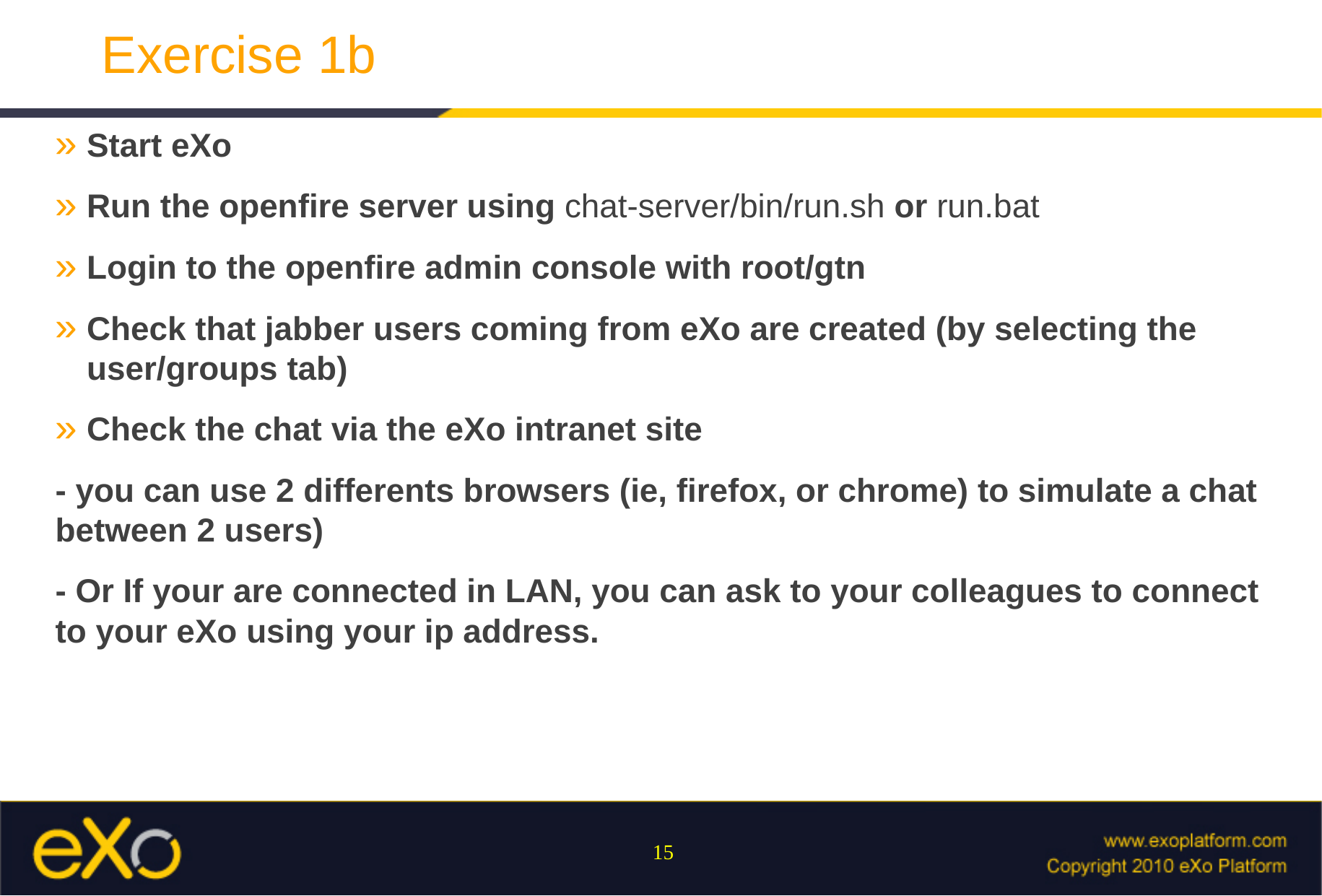

# Exercise 1b
Start eXo
Run the openfire server using chat-server/bin/run.sh or run.bat
Login to the openfire admin console with root/gtn
Check that jabber users coming from eXo are created (by selecting the user/groups tab)
Check the chat via the eXo intranet site
- you can use 2 differents browsers (ie, firefox, or chrome) to simulate a chat between 2 users)
- Or If your are connected in LAN, you can ask to your colleagues to connect to your eXo using your ip address.